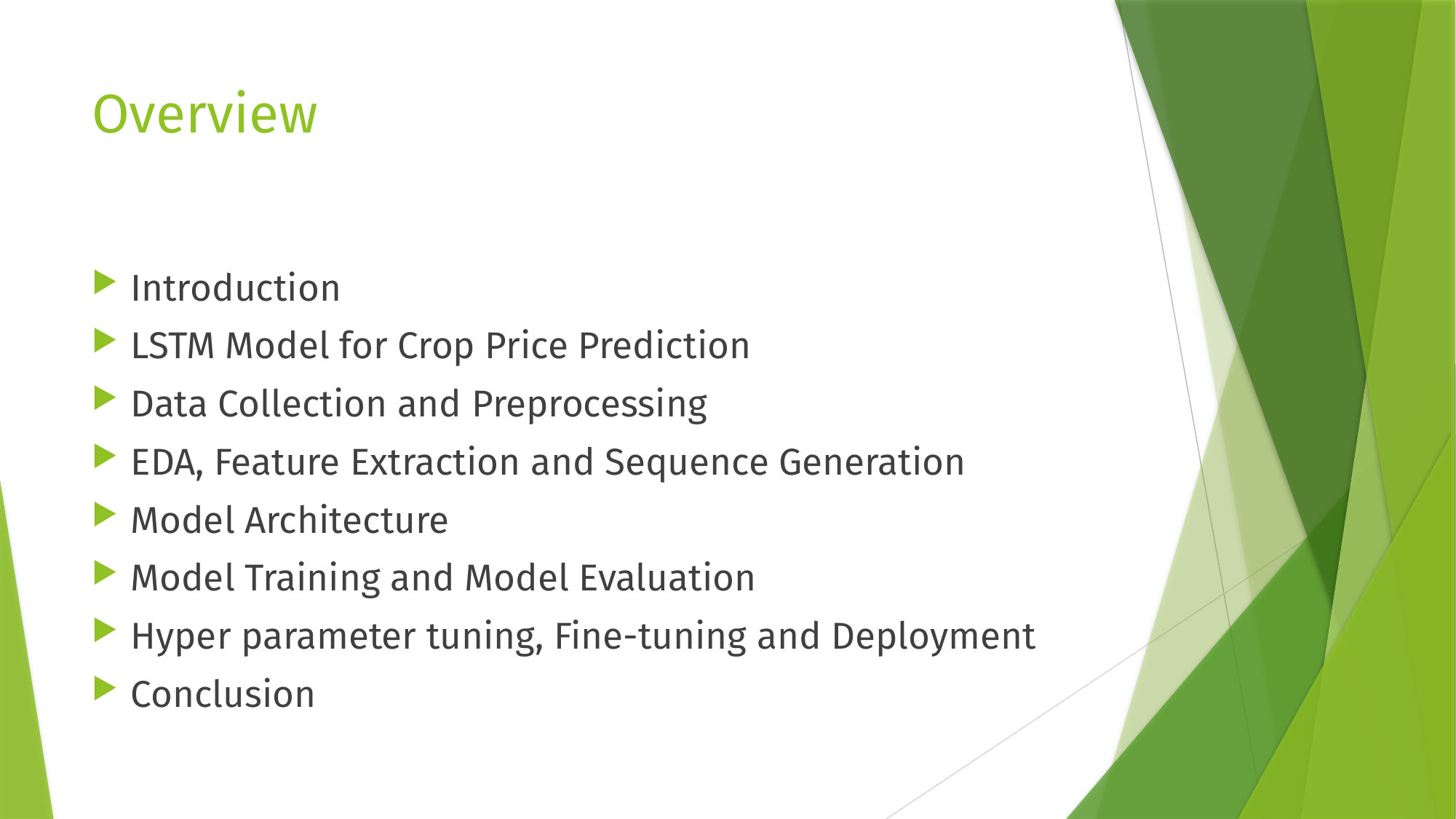

# Overview
Introduction
LSTM Model for Crop Price Prediction
Data Collection and Preprocessing
EDA, Feature Extraction and Sequence Generation
Model Architecture
Model Training and Model Evaluation
Hyper parameter tuning, Fine-tuning and Deployment
Conclusion